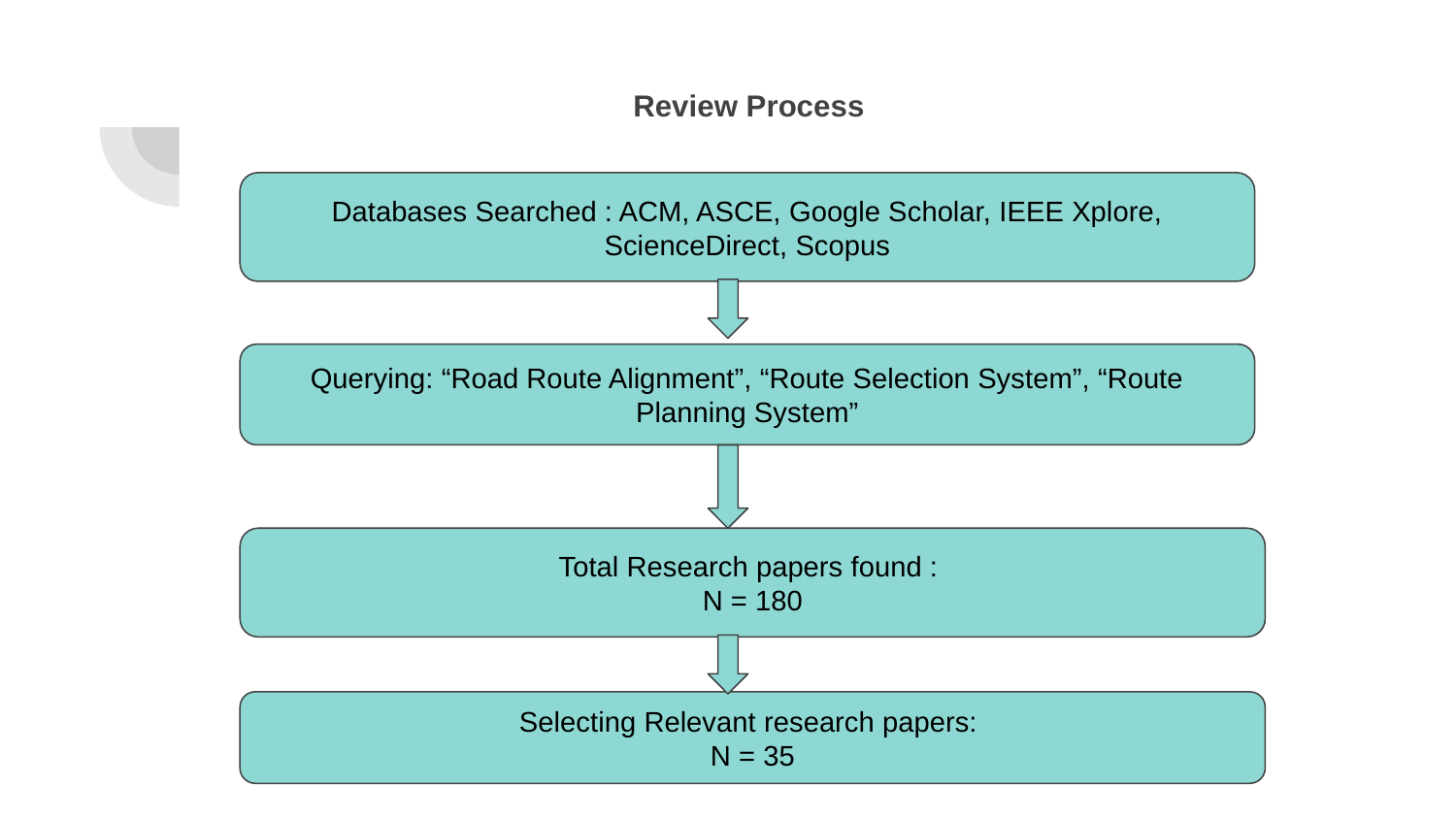

# Review Process
Databases Searched : ACM, ASCE, Google Scholar, IEEE Xplore, ScienceDirect, Scopus

Querying: “Road Route Alignment”, “Route Selection System”, “Route Planning System”

Total Research papers found :
N = 180

Selecting Relevant research papers:
N = 35